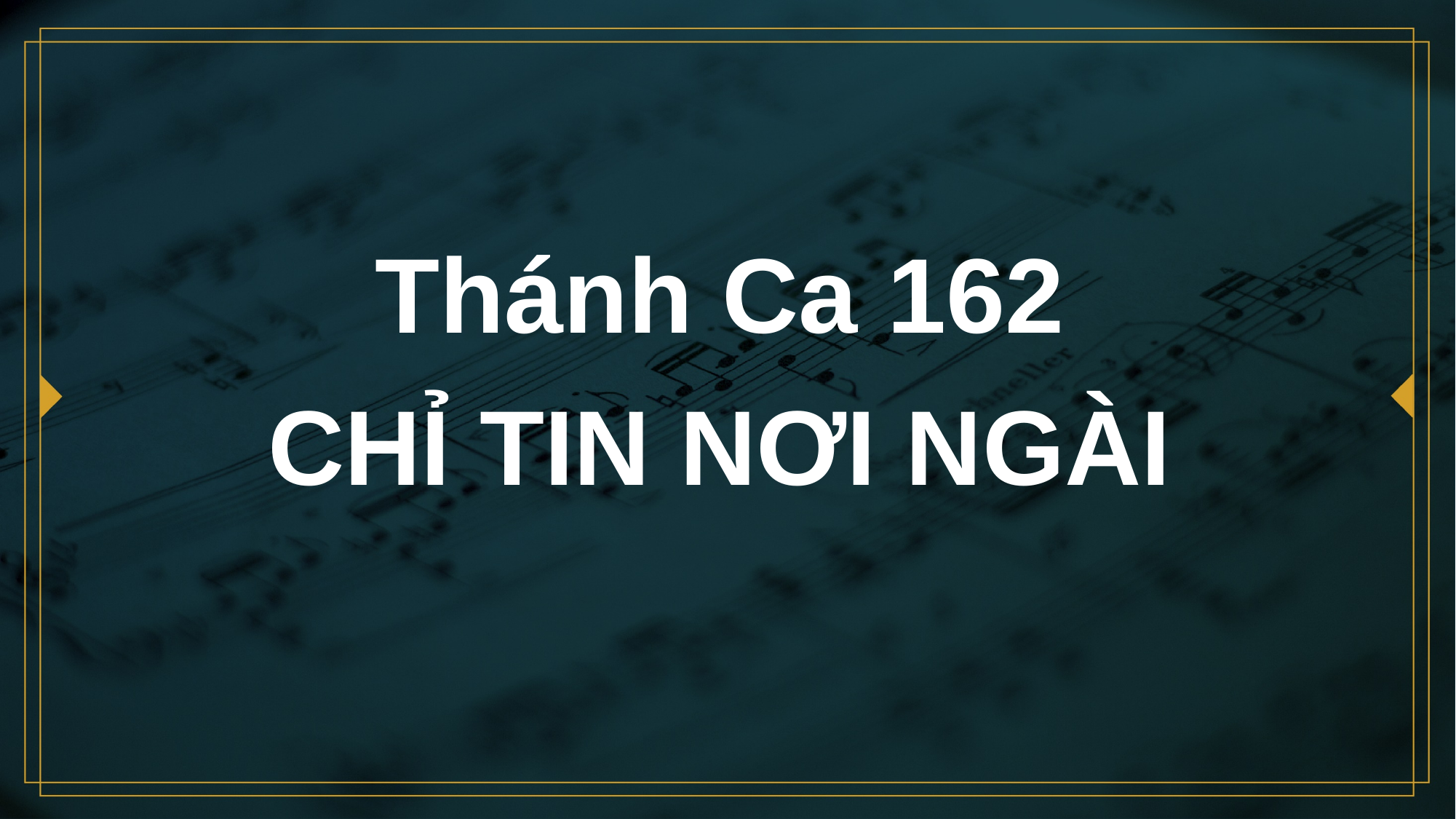

# Thánh Ca 162 CHỈ TIN NƠI NGÀI